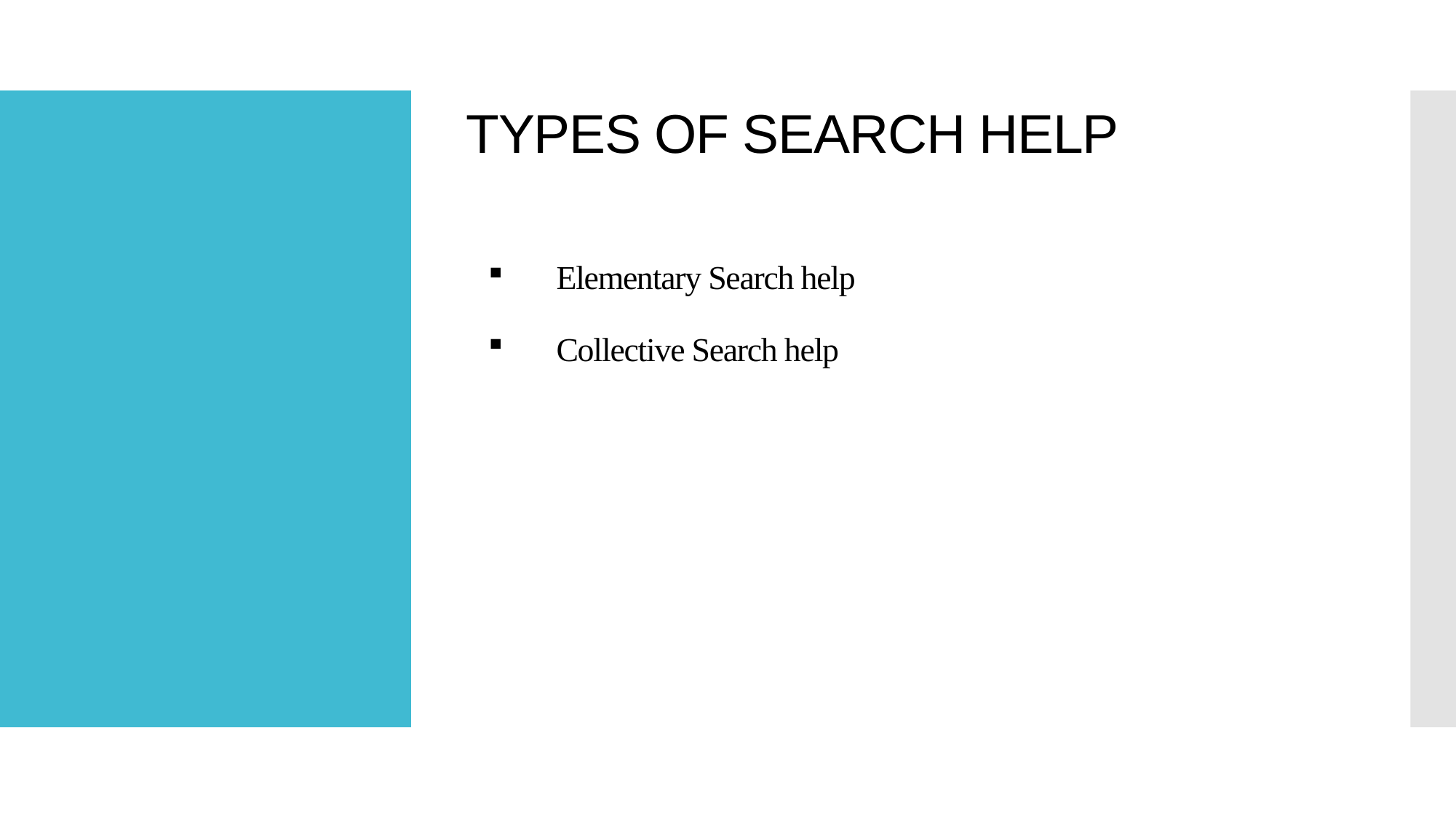

# TYPES OF SEARCH HELP
Elementary Search help

Collective Search help